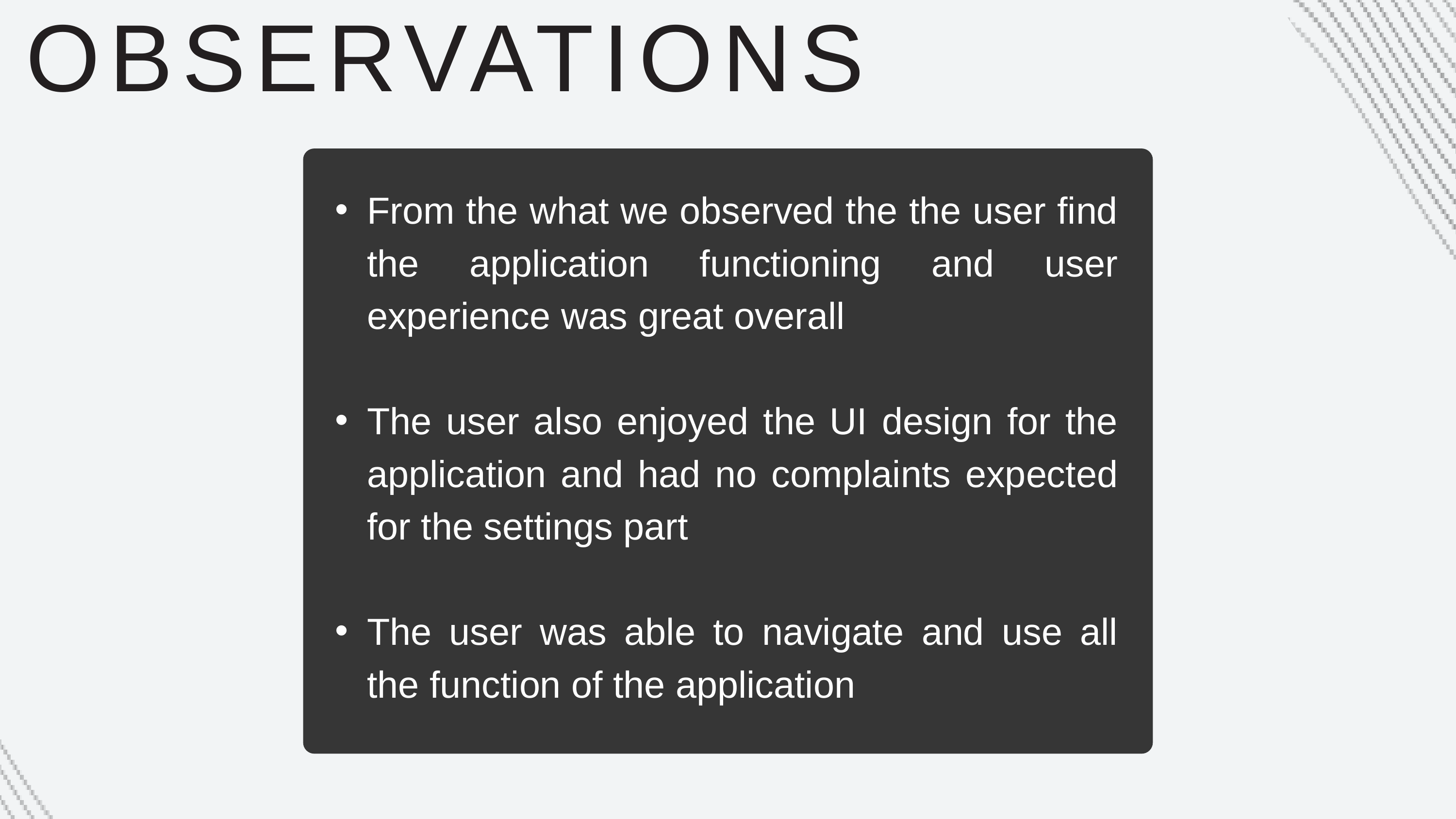

OBSERVATIONS

From the what we observed the the user find the application functioning and user experience was great overall

The user also enjoyed the UI design for the application and had no complaints expected for the settings part

The user was able to navigate and use all the function of the application